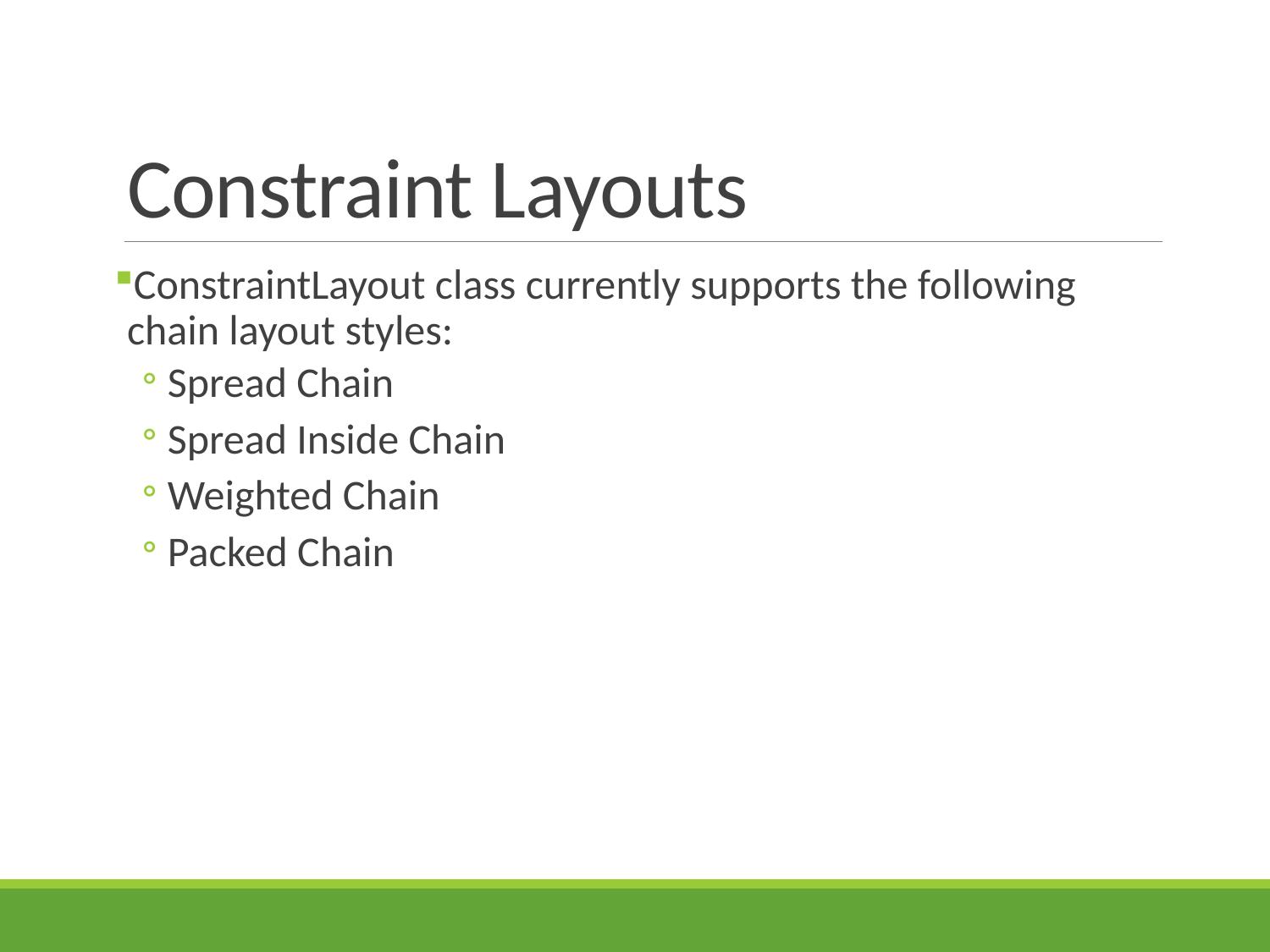

# Constraint Layouts
ConstraintLayout class currently supports the following chain layout styles:
Spread Chain
Spread Inside Chain
Weighted Chain
Packed Chain